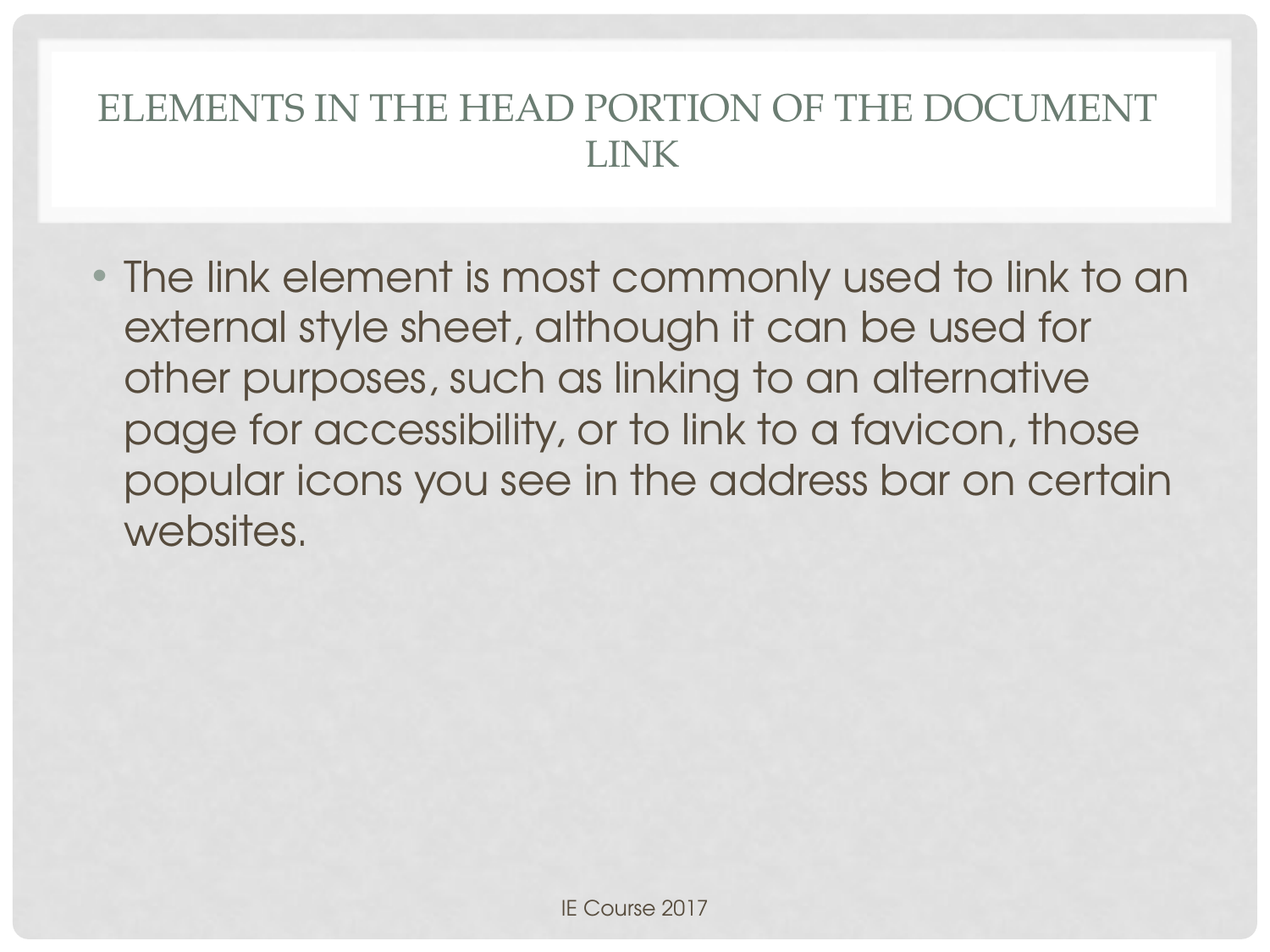

# Elements in the Head Portion of the Document LINK
The link element is most commonly used to link to an external style sheet, although it can be used for other purposes, such as linking to an alternative page for accessibility, or to link to a favicon, those popular icons you see in the address bar on certain websites.
IE Course 2017